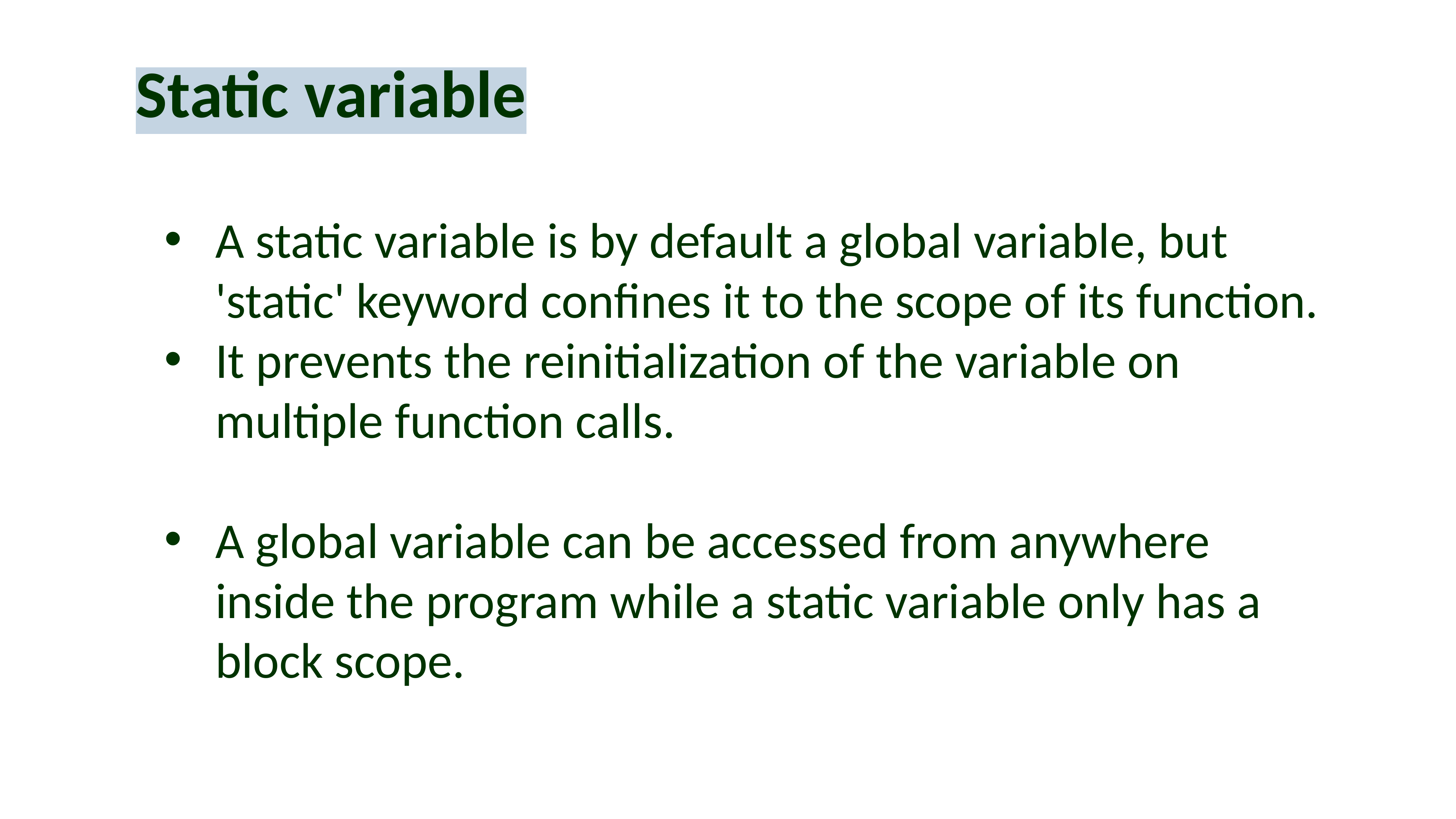

Static variable
A static variable is by default a global variable, but 'static' keyword confines it to the scope of its function.
It prevents the reinitialization of the variable on multiple function calls.

A global variable can be accessed from anywhere inside the program while a static variable only has a block scope.